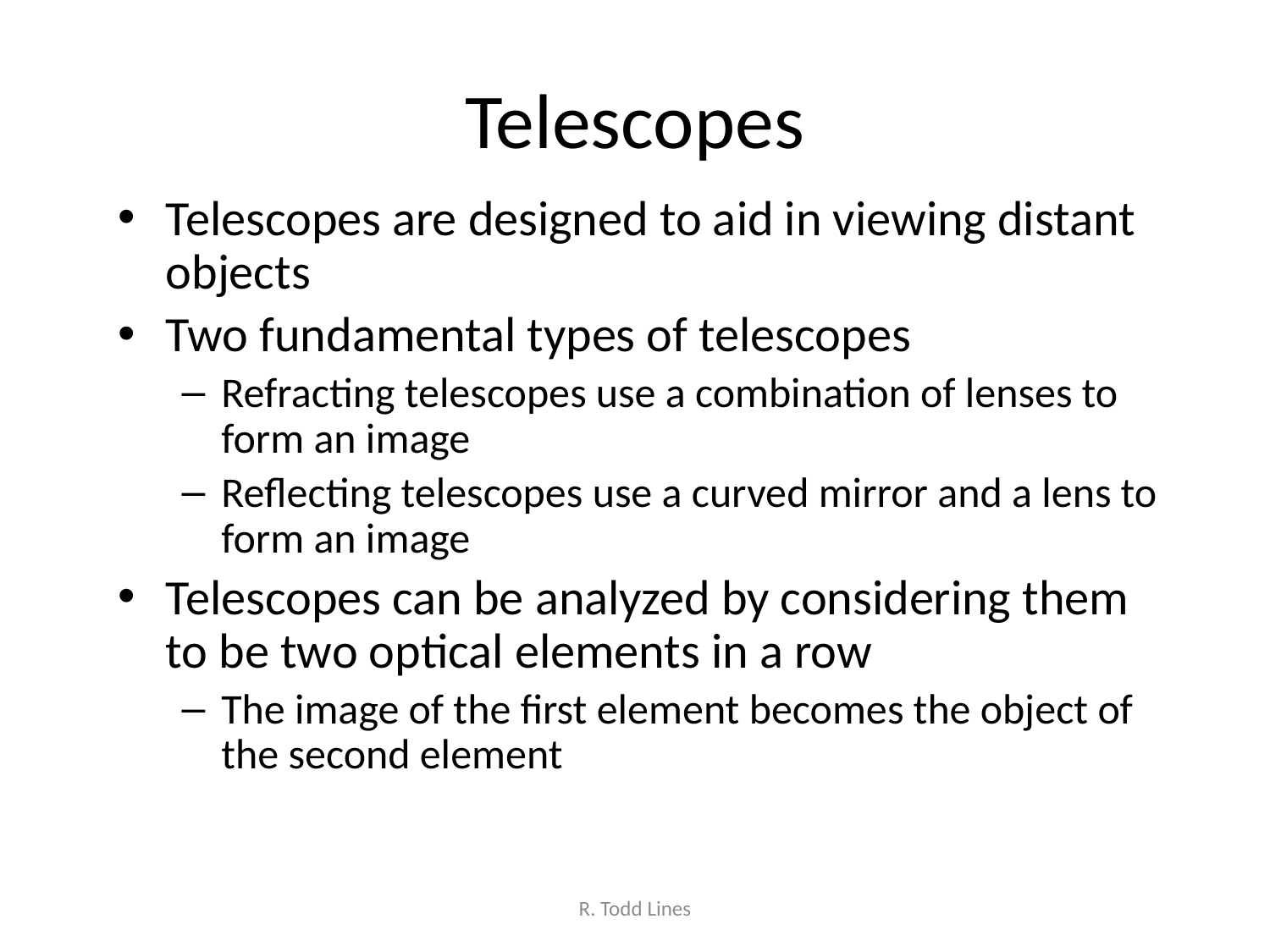

# Telescopes
Telescopes are designed to aid in viewing distant objects
Two fundamental types of telescopes
Refracting telescopes use a combination of lenses to form an image
Reflecting telescopes use a curved mirror and a lens to form an image
Telescopes can be analyzed by considering them to be two optical elements in a row
The image of the first element becomes the object of the second element
R. Todd Lines